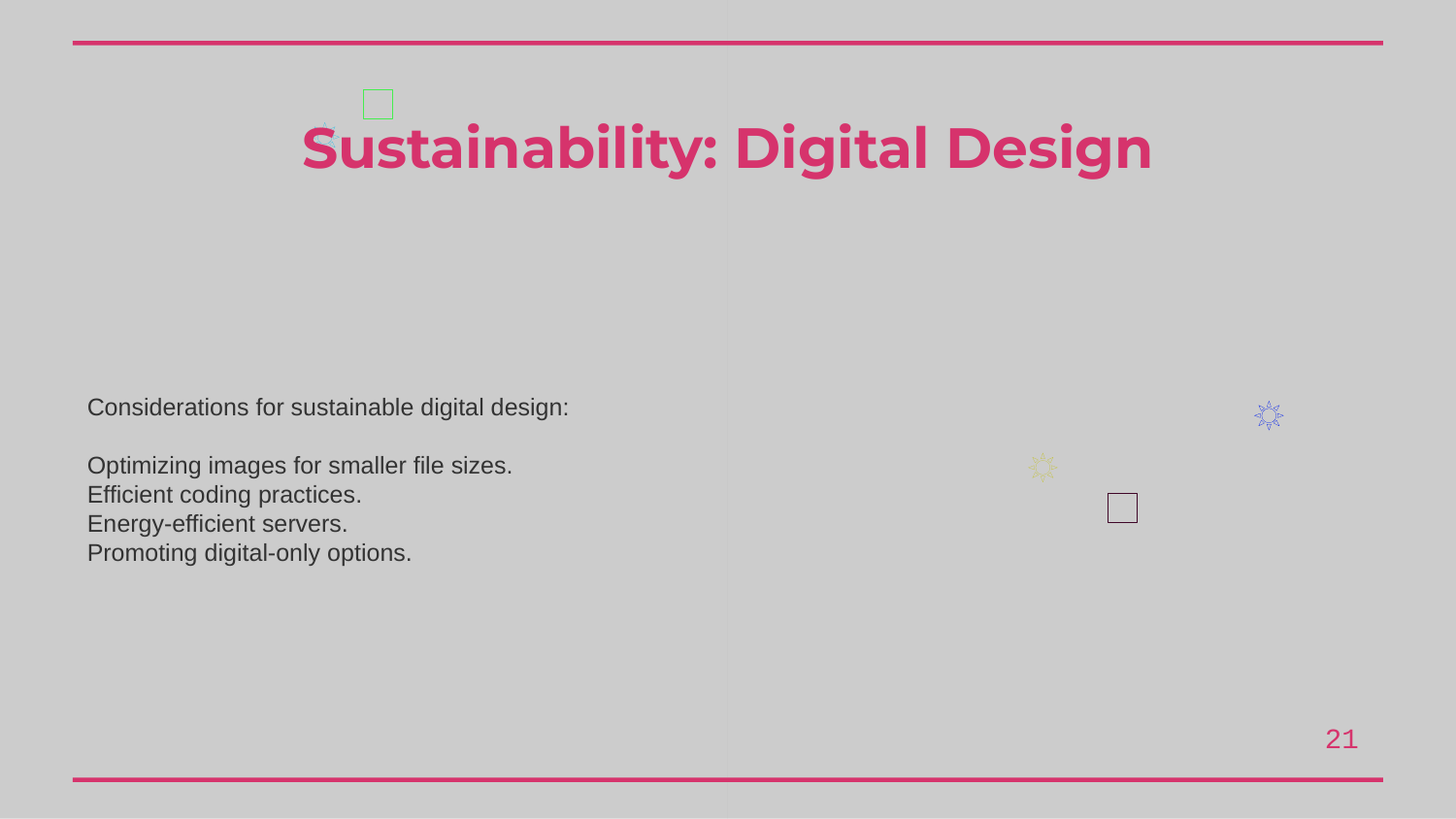

Sustainability: Digital Design

Considerations for sustainable digital design:

Optimizing images for smaller file sizes.
Efficient coding practices.
Energy-efficient servers.
Promoting digital-only options.

21